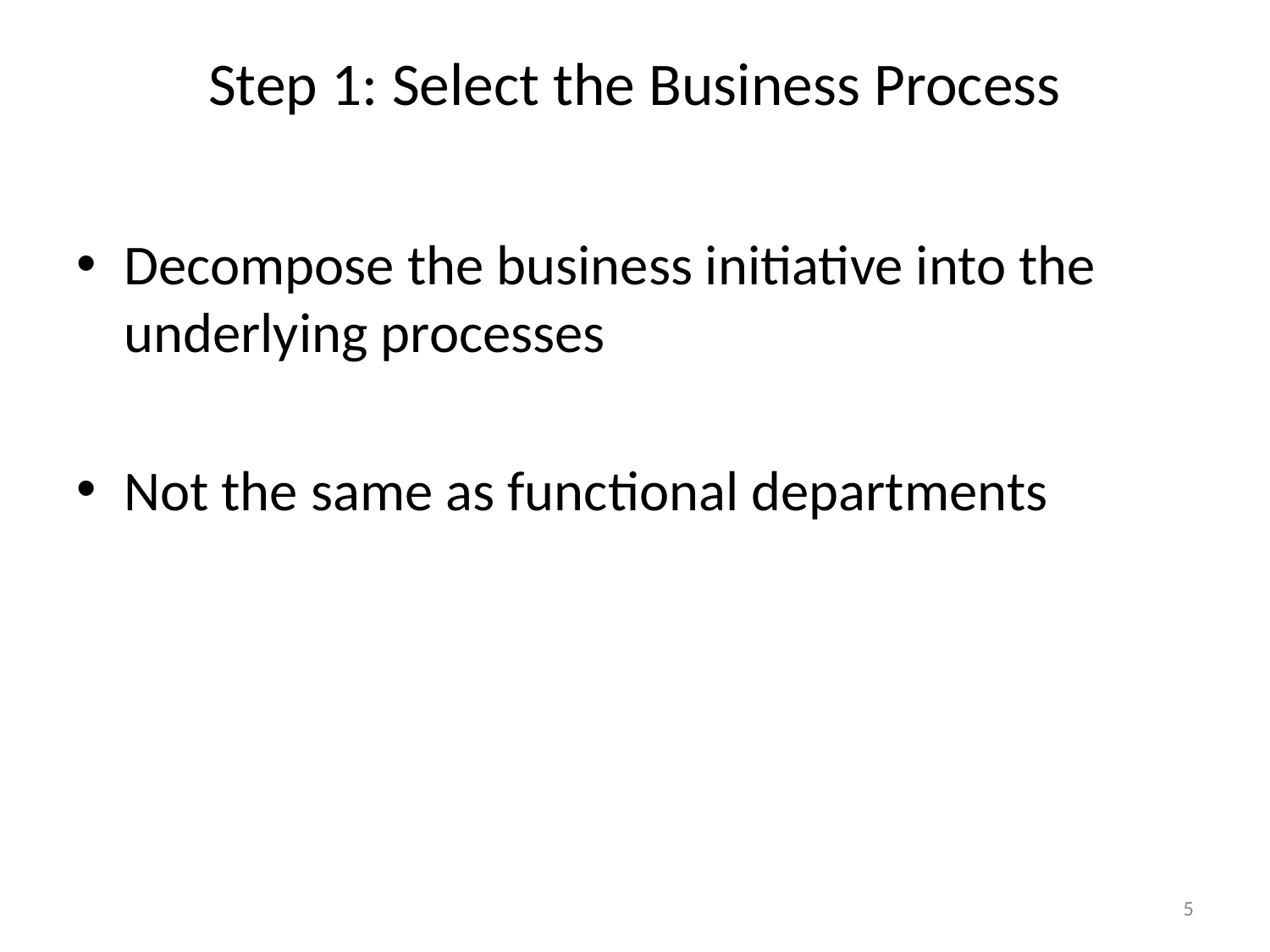

# Step 1: Select the Business Process
Decompose the business initiative into the underlying processes

Not the same as functional departments

5